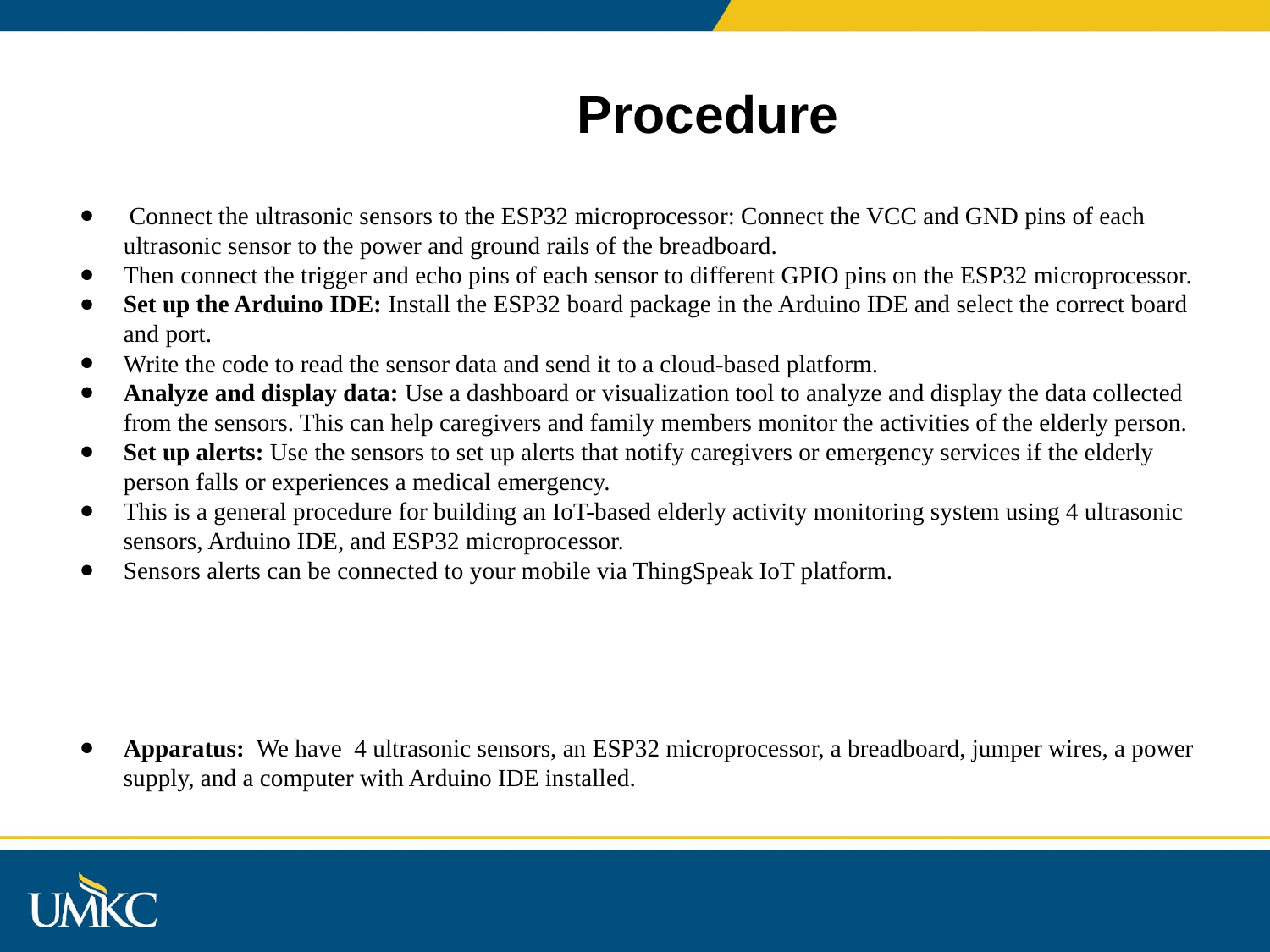

Procedure
 Connect the ultrasonic sensors to the ESP32 microprocessor: Connect the VCC and GND pins of each ultrasonic sensor to the power and ground rails of the breadboard.
Then connect the trigger and echo pins of each sensor to different GPIO pins on the ESP32 microprocessor.
Set up the Arduino IDE: Install the ESP32 board package in the Arduino IDE and select the correct board and port.
Write the code to read the sensor data and send it to a cloud-based platform.
Analyze and display data: Use a dashboard or visualization tool to analyze and display the data collected from the sensors. This can help caregivers and family members monitor the activities of the elderly person.
Set up alerts: Use the sensors to set up alerts that notify caregivers or emergency services if the elderly person falls or experiences a medical emergency.
This is a general procedure for building an IoT-based elderly activity monitoring system using 4 ultrasonic sensors, Arduino IDE, and ESP32 microprocessor.
Sensors alerts can be connected to your mobile via ThingSpeak IoT platform.

Apparatus:  We have  4 ultrasonic sensors, an ESP32 microprocessor, a breadboard, jumper wires, a power supply, and a computer with Arduino IDE installed.